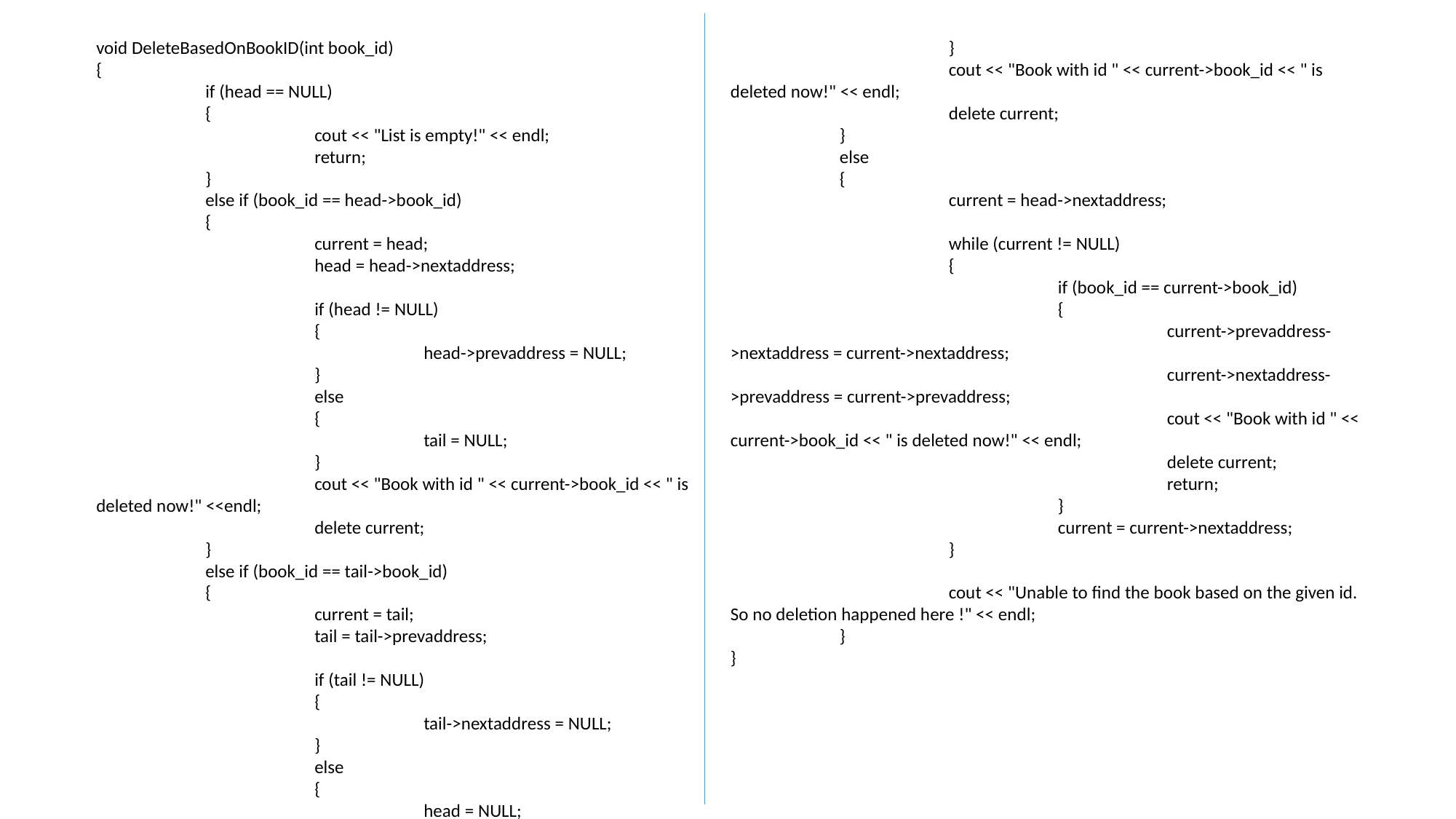

void DeleteBasedOnBookID(int book_id)
{
	if (head == NULL)
	{
		cout << "List is empty!" << endl;
		return;
	}
	else if (book_id == head->book_id)
	{
		current = head;
		head = head->nextaddress;

		if (head != NULL)
		{
			head->prevaddress = NULL;
		}
		else
		{
			tail = NULL;
		}
		cout << "Book with id " << current->book_id << " is deleted now!" <<endl;
		delete current;
	}
	else if (book_id == tail->book_id)
	{
		current = tail;
		tail = tail->prevaddress;

		if (tail != NULL)
		{
			tail->nextaddress = NULL;
		}
		else
		{
			head = NULL;
		}
		cout << "Book with id " << current->book_id << " is deleted now!" << endl;
		delete current;
	}
	else
	{
		current = head->nextaddress;

		while (current != NULL)
		{
			if (book_id == current->book_id)
			{
				current->prevaddress->nextaddress = current->nextaddress;
				current->nextaddress->prevaddress = current->prevaddress;
				cout << "Book with id " << current->book_id << " is deleted now!" << endl;
				delete current;
				return;
			}
			current = current->nextaddress;
		}

		cout << "Unable to find the book based on the given id. So no deletion happened here !" << endl;
	}
}